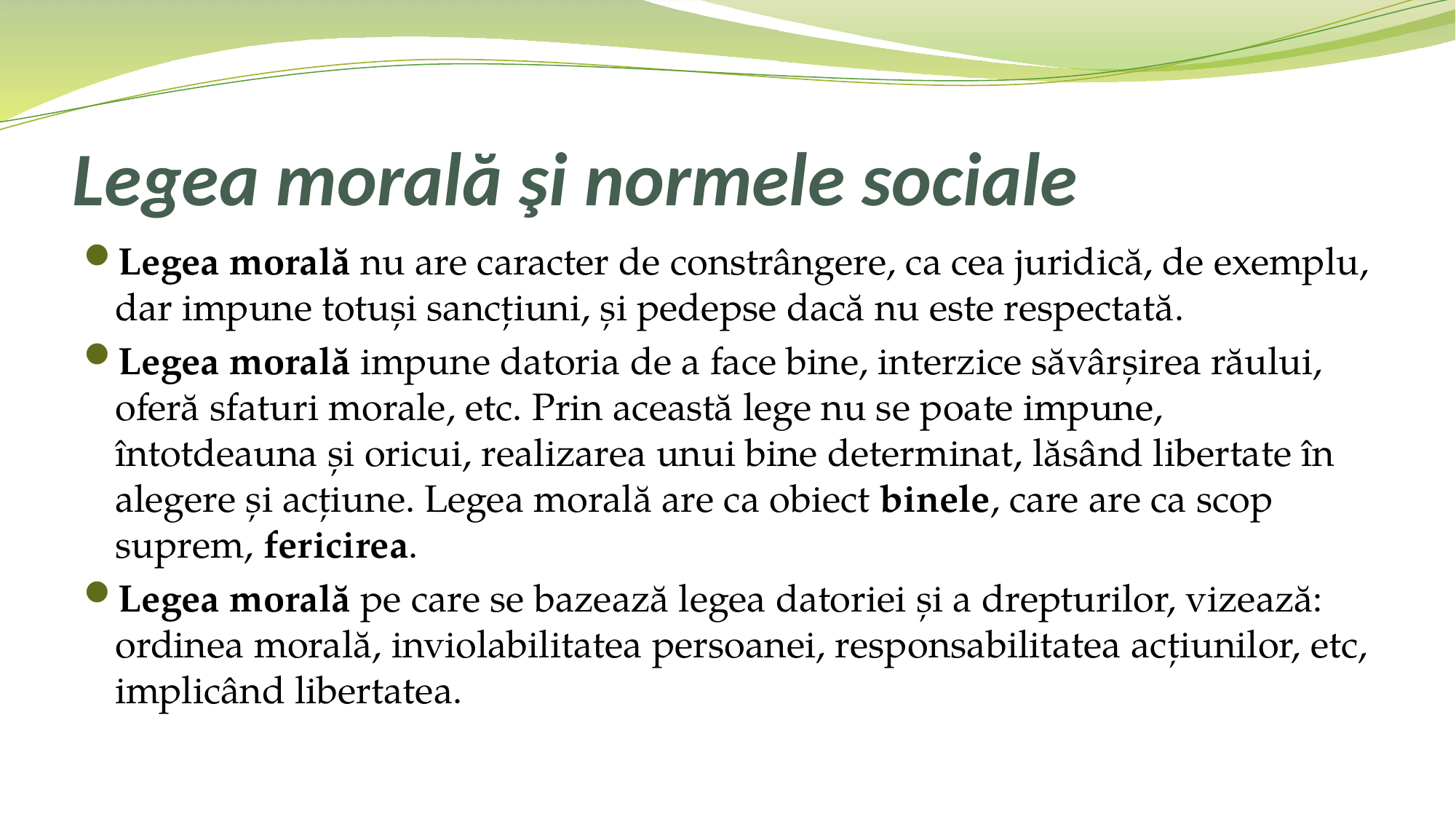

# Legea morală şi normele sociale
Legea morală nu are caracter de constrângere, ca cea juridică, de exemplu, dar impune totuşi sancţiuni, şi pedepse dacă nu este respectată.
Legea morală impune datoria de a face bine, interzice săvârşirea răului, oferă sfaturi morale, etc. Prin această lege nu se poate impune, întotdeauna şi oricui, realizarea unui bine determinat, lăsând libertate în alegere şi acţiune. Legea morală are ca obiect binele, care are ca scop suprem, fericirea.
Legea morală pe care se bazează legea datoriei şi a drepturilor, vizează: ordinea morală, inviolabilitatea persoanei, responsabilitatea acţiunilor, etc, implicând libertatea.